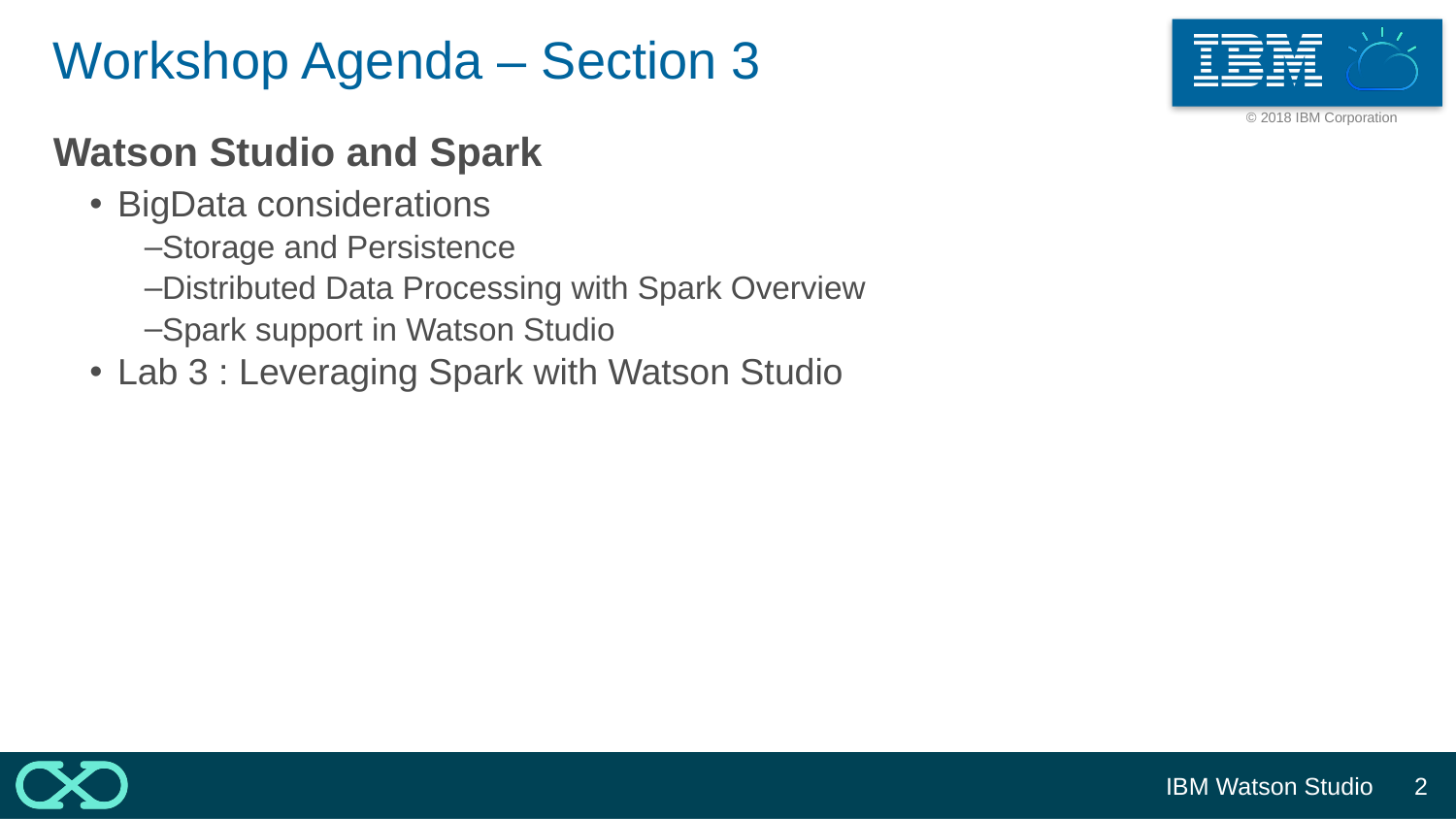

# Workshop Agenda – Section 3
Watson Studio and Spark
BigData considerations
Storage and Persistence
Distributed Data Processing with Spark Overview
Spark support in Watson Studio
Lab 3 : Leveraging Spark with Watson Studio